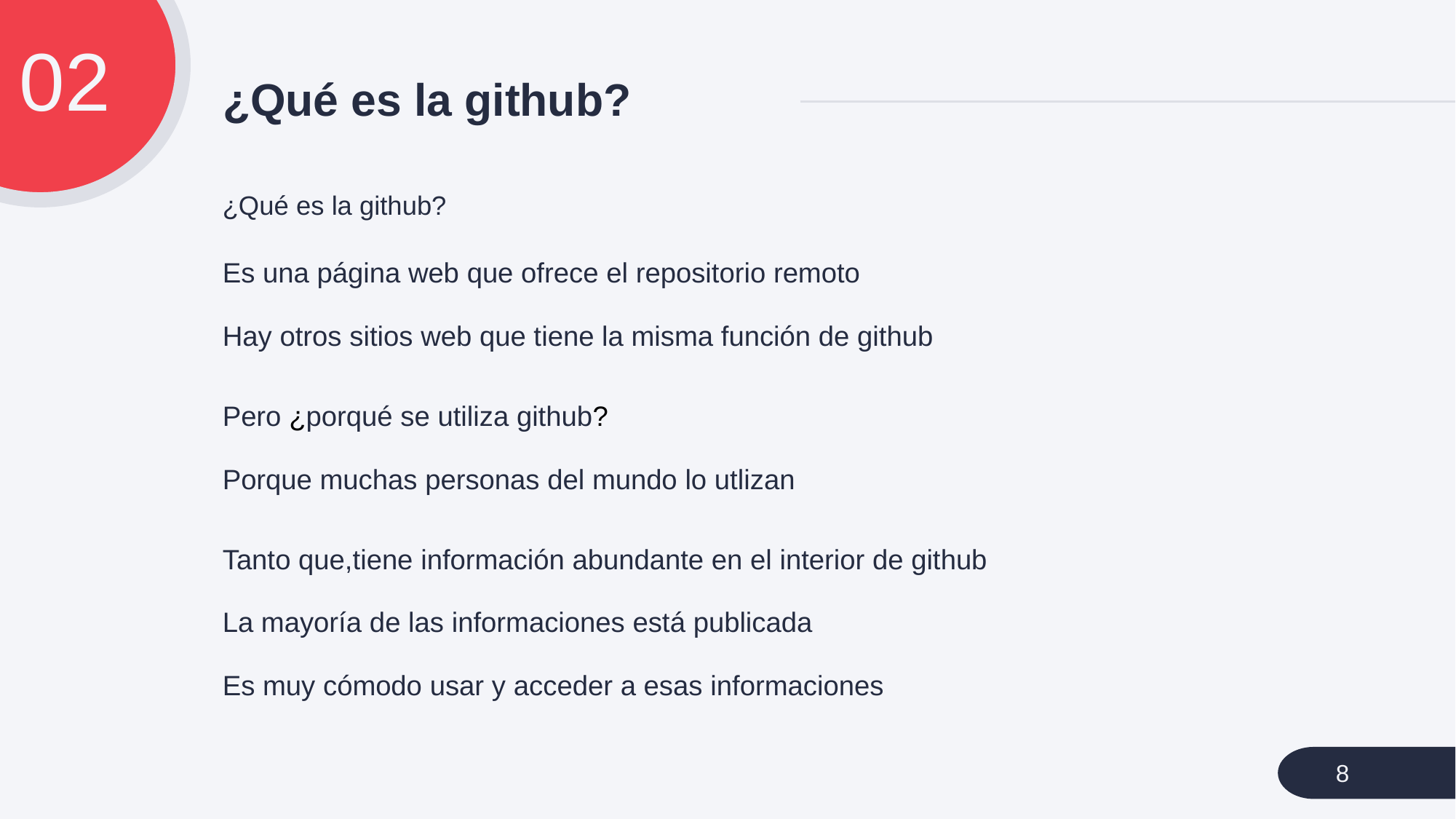

02
# ¿Qué es la github?
¿Qué es la github?

Es una página web que ofrece el repositorio remoto

Hay otros sitios web que tiene la misma función de github

Pero ¿porqué se utiliza github?

Porque muchas personas del mundo lo utlizan

Tanto que,tiene información abundante en el interior de github

La mayoría de las informaciones está publicada

Es muy cómodo usar y acceder a esas informaciones

8